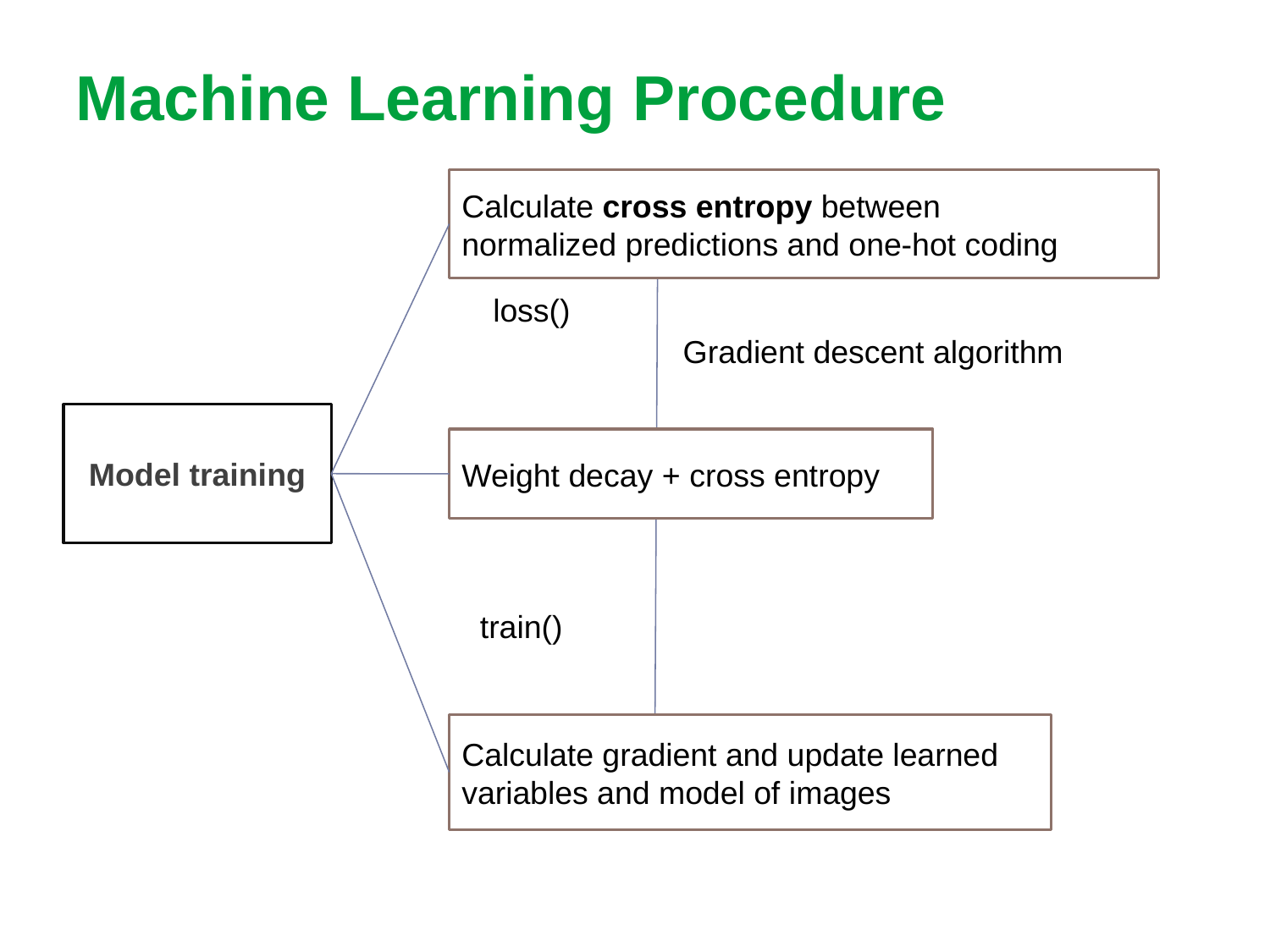

# Machine Learning Procedure
Calculate cross entropy between
normalized predictions and one-hot coding
loss()
Gradient descent algorithm
Model training
Weight decay + cross entropy
train()
Calculate gradient and update learned variables and model of images